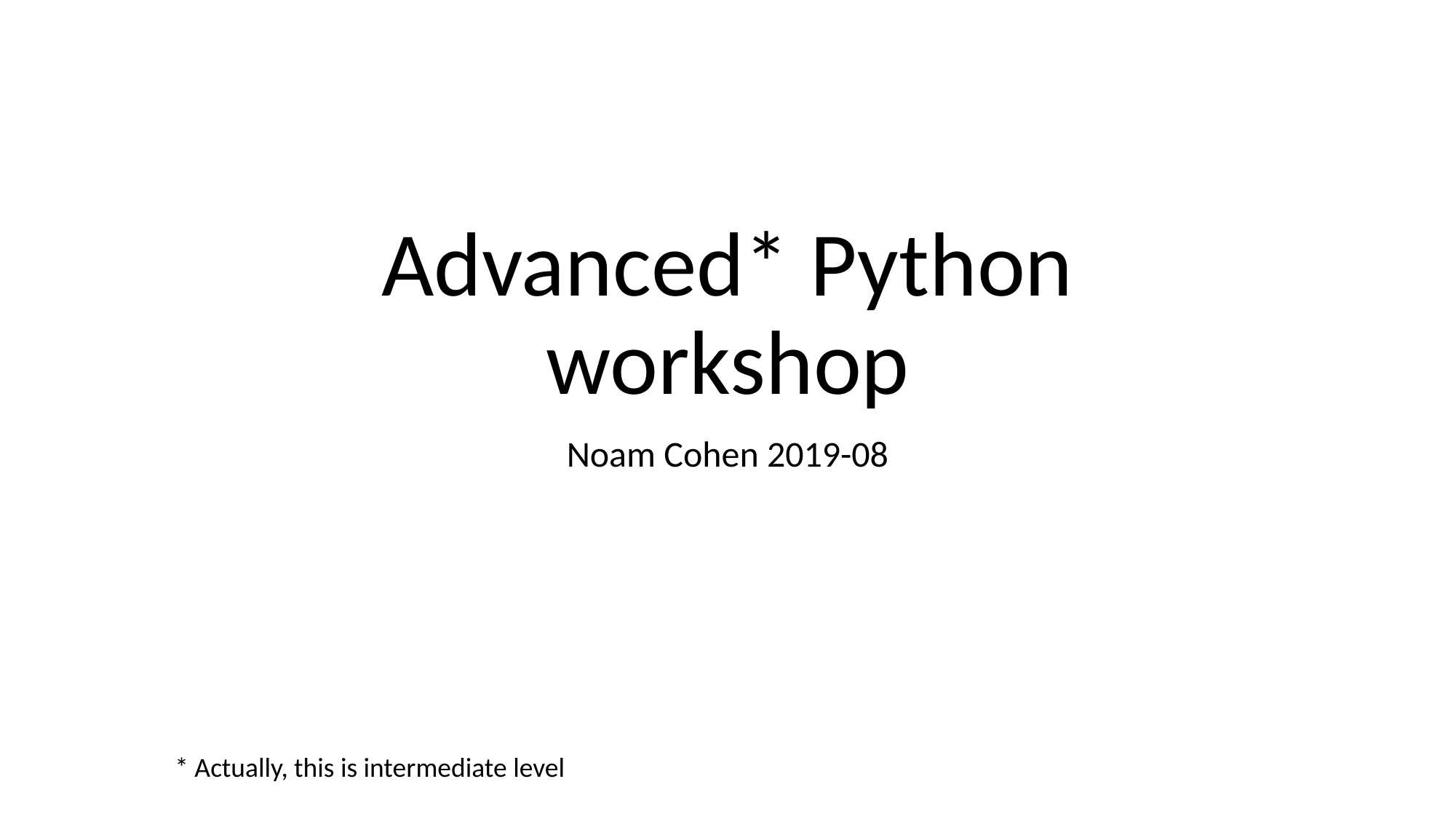

# Advanced* Python workshop
Noam Cohen 2019-08
* Actually, this is intermediate level